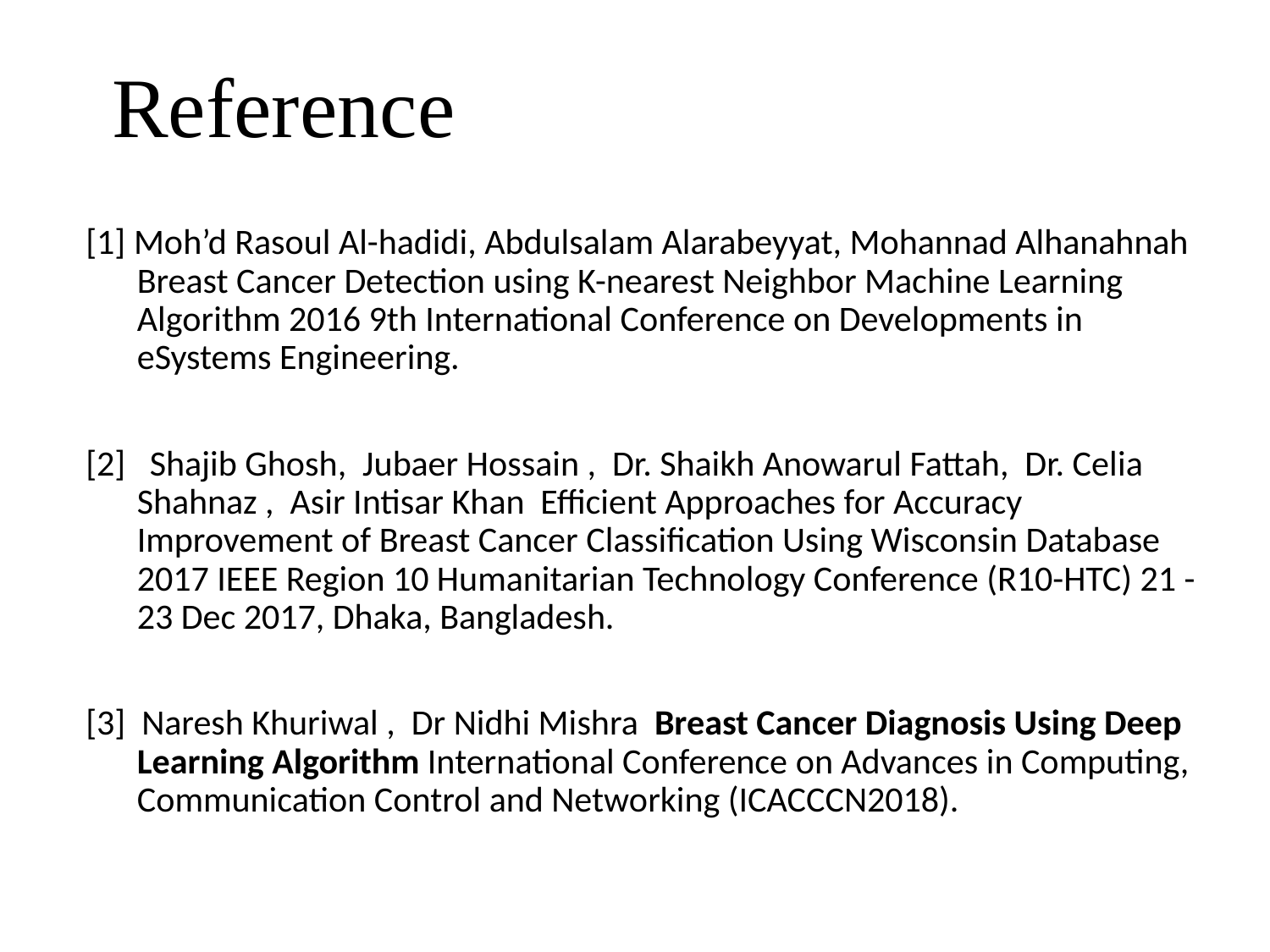

# Reference
[1] Moh’d Rasoul Al-hadidi, Abdulsalam Alarabeyyat, Mohannad Alhanahnah Breast Cancer Detection using K-nearest Neighbor Machine Learning Algorithm 2016 9th International Conference on Developments in eSystems Engineering.

[2]   Shajib Ghosh,  Jubaer Hossain ,  Dr. Shaikh Anowarul Fattah,  Dr. Celia Shahnaz ,  Asir Intisar Khan  Efficient Approaches for Accuracy Improvement of Breast Cancer Classification Using Wisconsin Database  2017 IEEE Region 10 Humanitarian Technology Conference (R10-HTC) 21 - 23 Dec 2017, Dhaka, Bangladesh.

[3]  Naresh Khuriwal ,  Dr Nidhi Mishra  Breast Cancer Diagnosis Using Deep Learning Algorithm International Conference on Advances in Computing, Communication Control and Networking (ICACCCN2018).